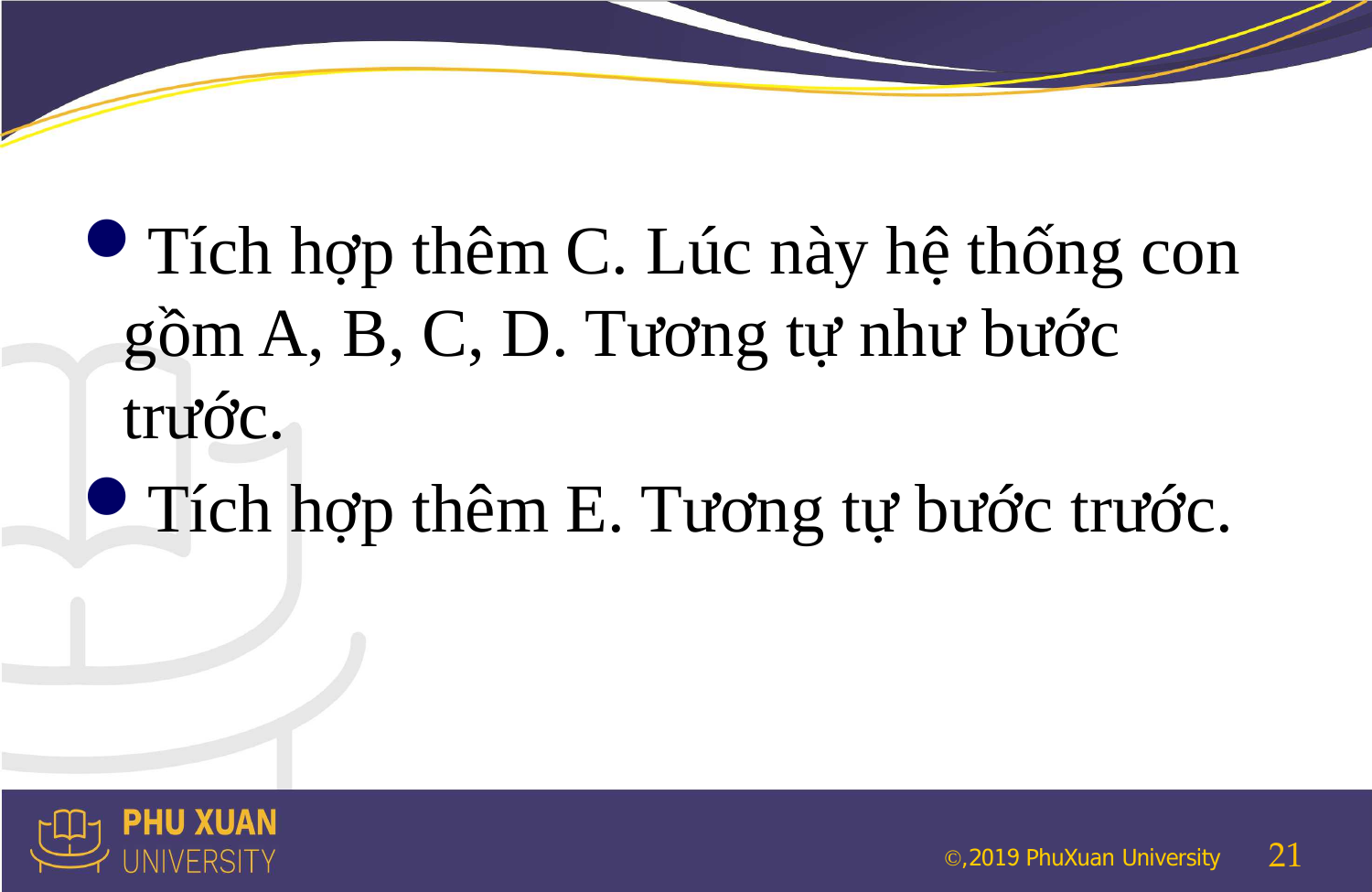

#
Tích hợp thêm C. Lúc này hệ thống con gồm A, B, C, D. Tương tự như bước trước.
Tích hợp thêm E. Tương tự bước trước.
21